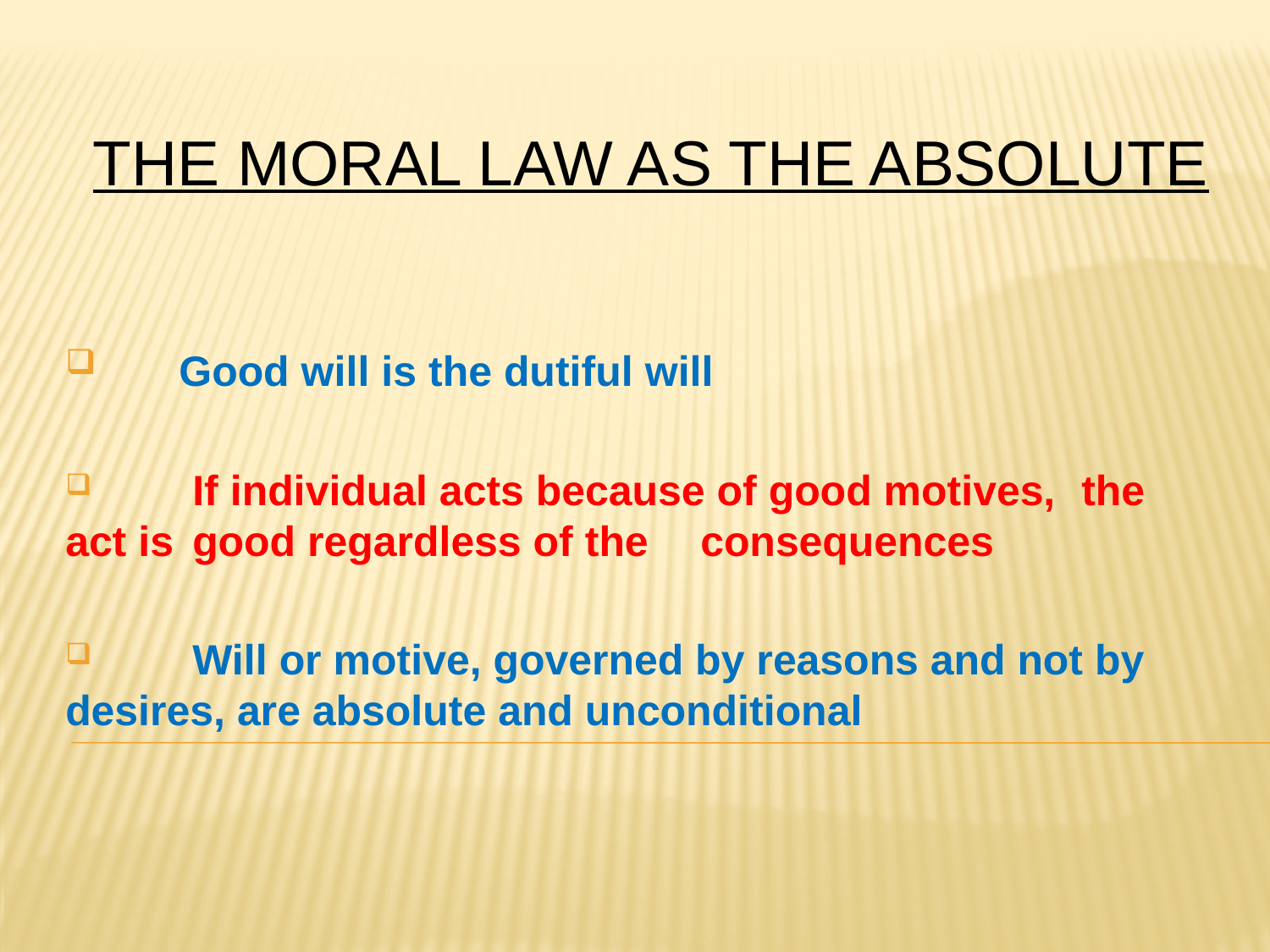

# THE MORAL LAW AS THE ABSOLUTE
      Good will is the dutiful will

	If individual acts because of good motives, 	the 	act is 	good regardless of the 	consequences

	Will or motive, governed by reasons and not by 	desires, are absolute and unconditional